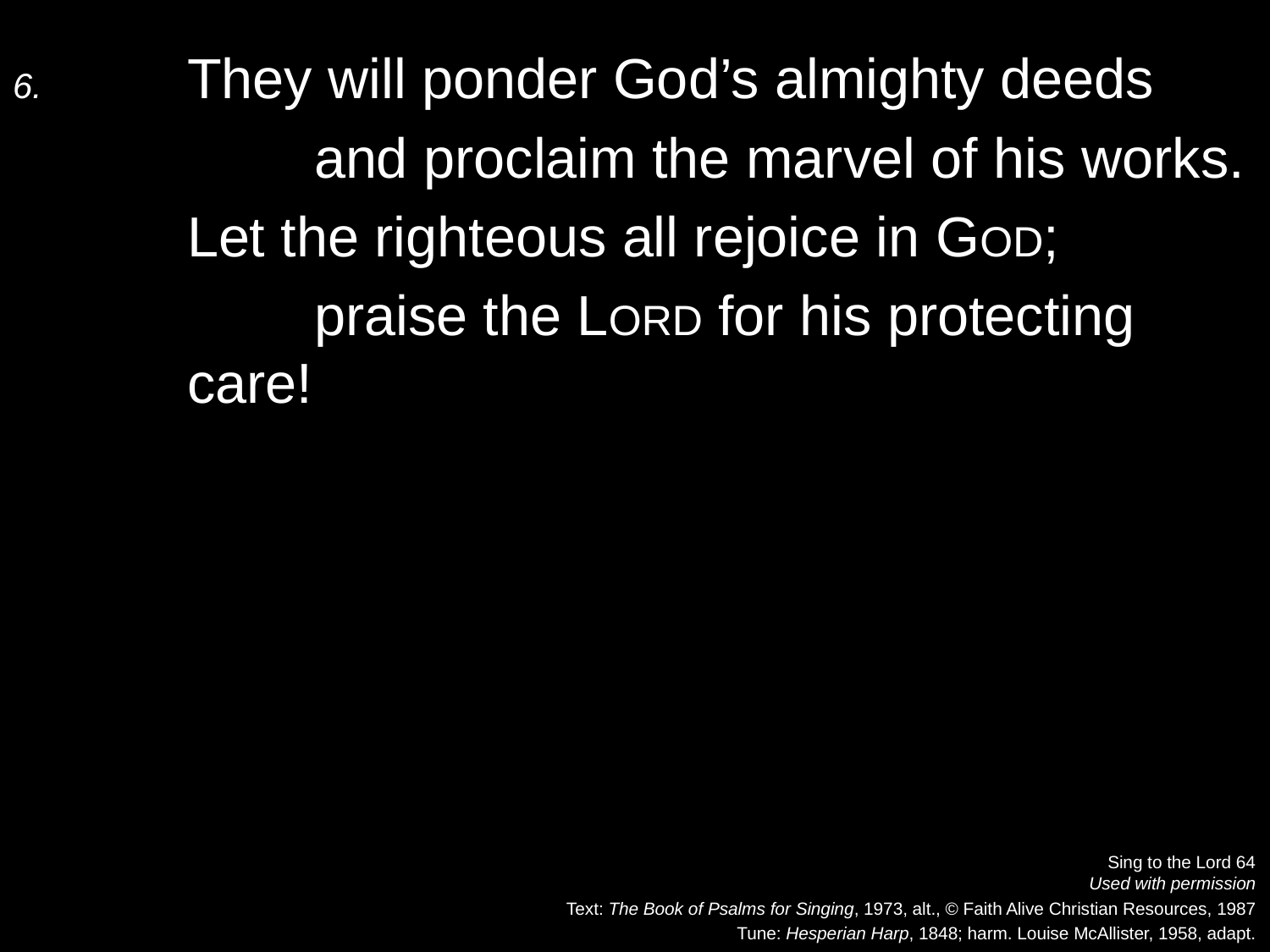

6.	They will ponder God’s almighty deeds
		and proclaim the marvel of his works.
	Let the righteous all rejoice in God;
		praise the Lord for his protecting care!
Sing to the Lord 64
Used with permission
Text: The Book of Psalms for Singing, 1973, alt., © Faith Alive Christian Resources, 1987
Tune: Hesperian Harp, 1848; harm. Louise McAllister, 1958, adapt.